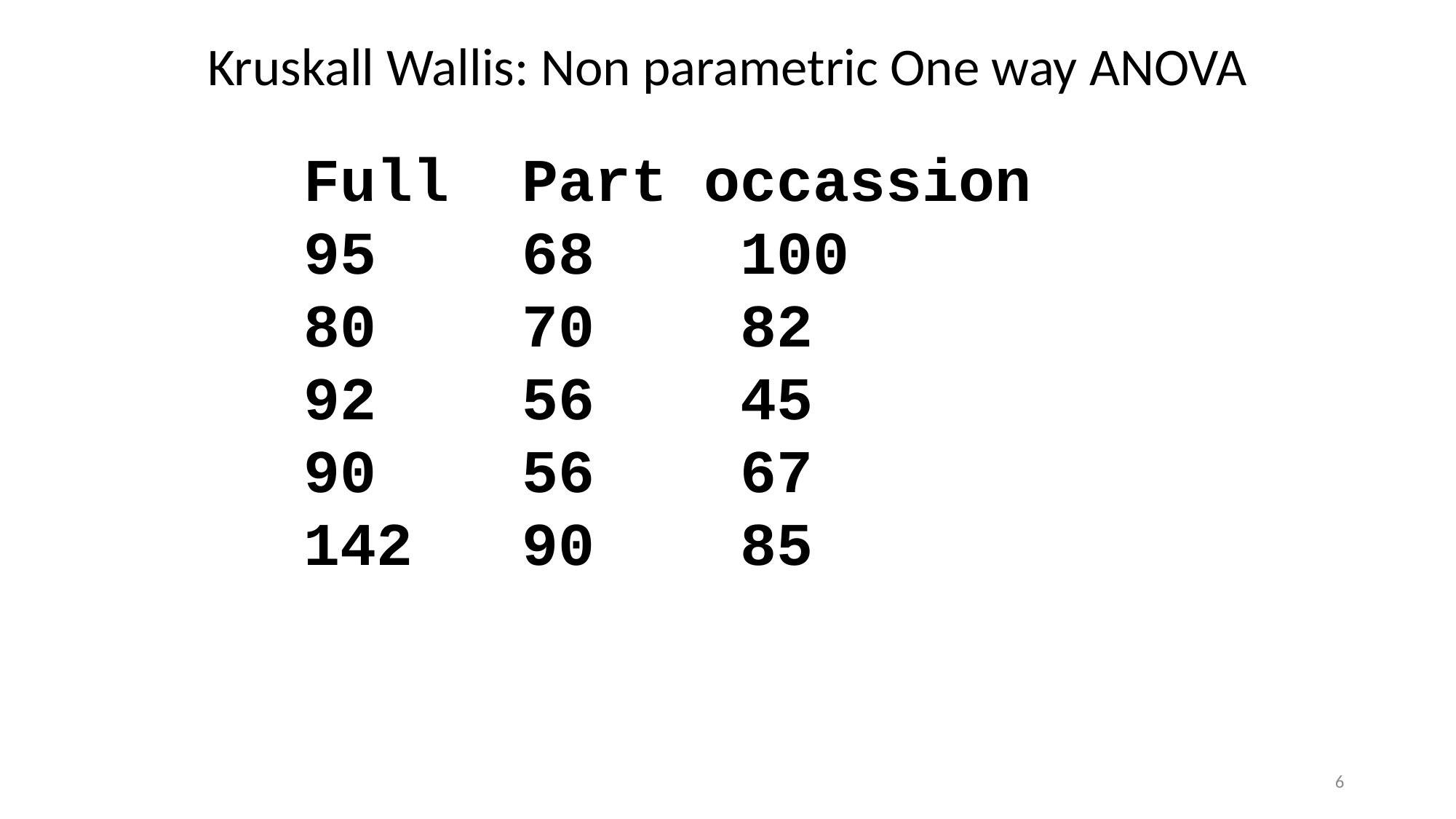

# Kruskall Wallis: Non parametric One way ANOVA
Full  Part occassion
95    68  	100
80    70  	82
92    56  	45
90    56    67
142   90		85
6